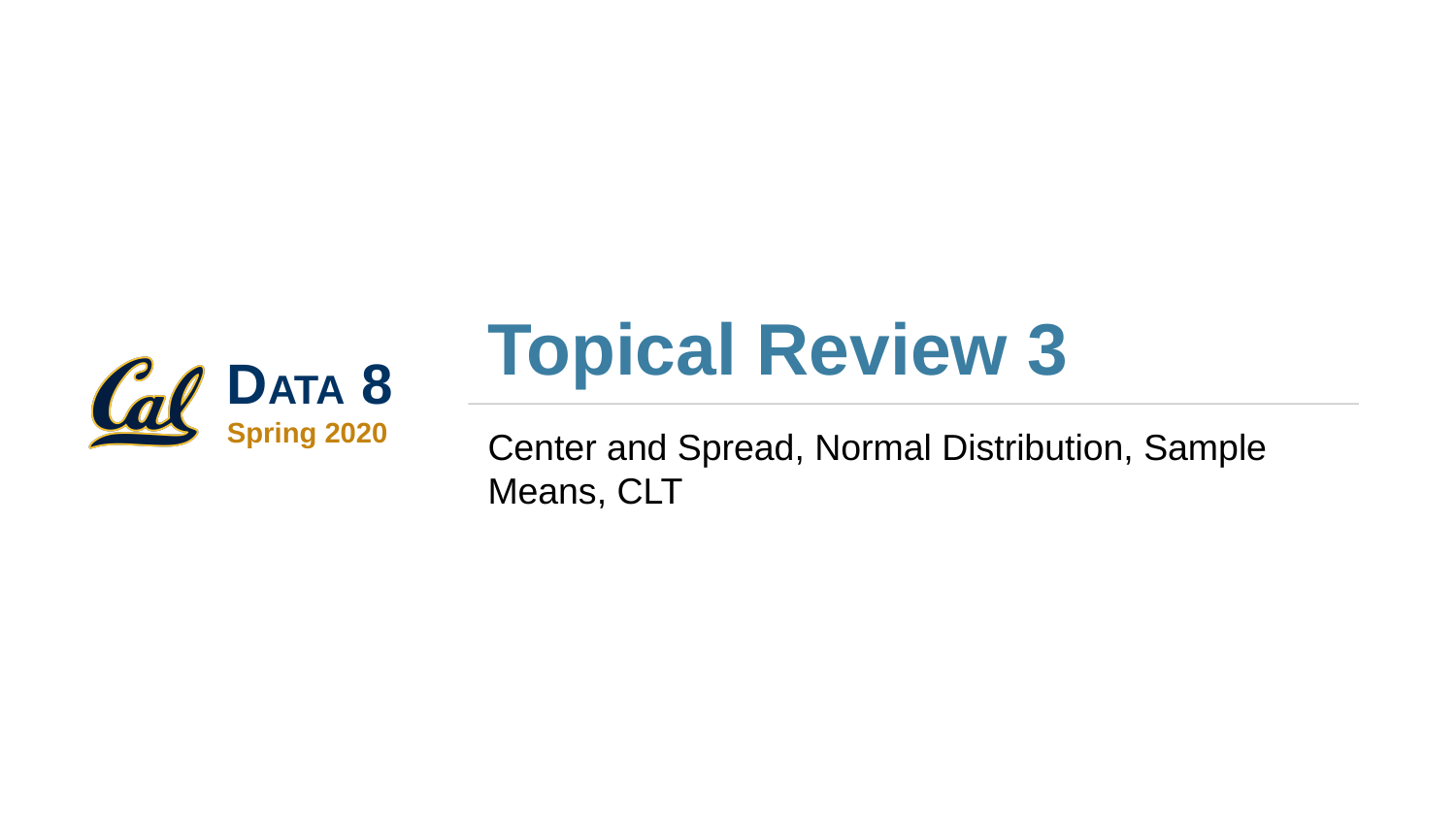

# Topical Review 3
Center and Spread, Normal Distribution, Sample Means, CLT